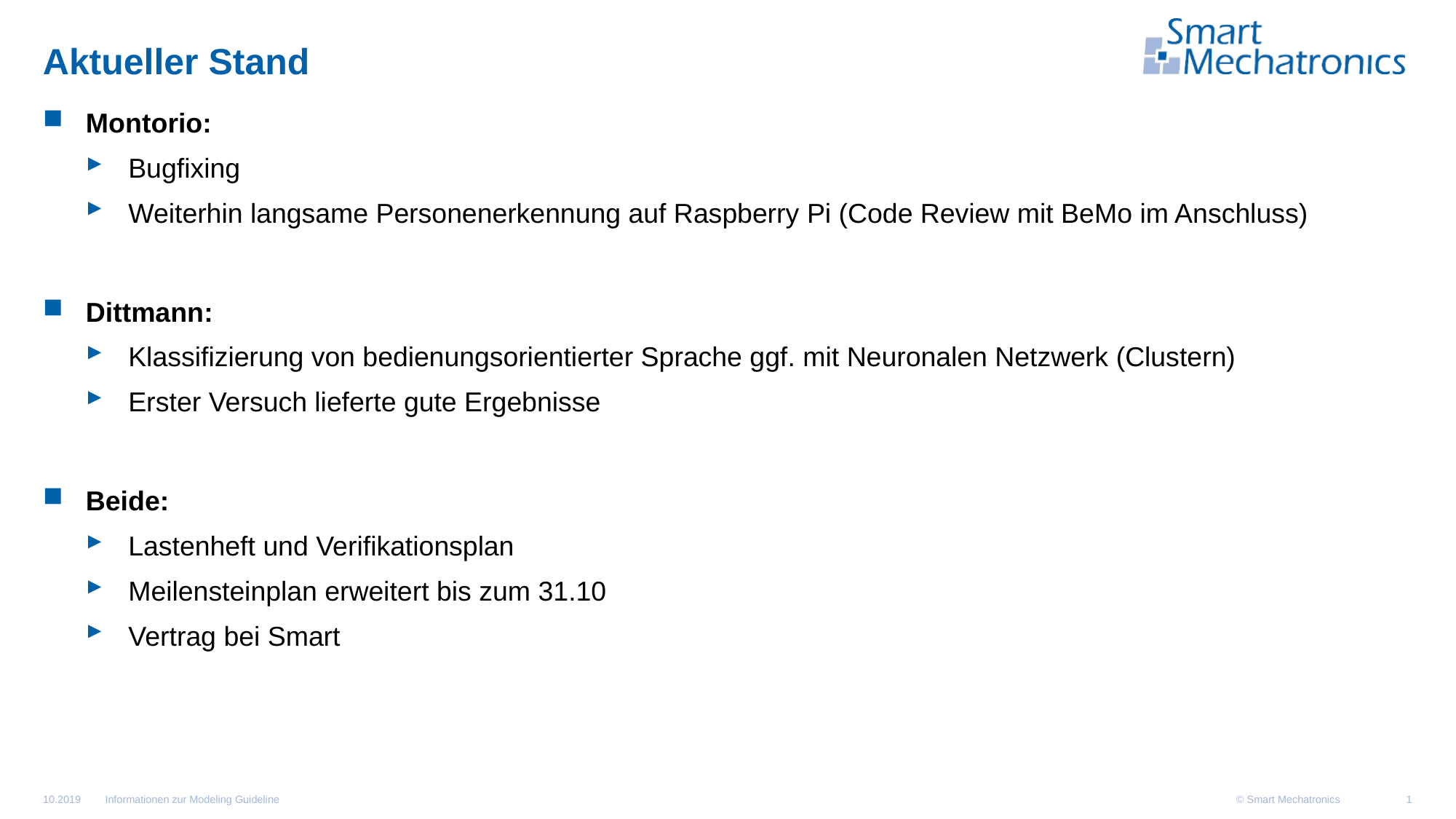

# Aktueller Stand
Montorio:
Bugfixing
Weiterhin langsame Personenerkennung auf Raspberry Pi (Code Review mit BeMo im Anschluss)

Dittmann:
Klassifizierung von bedienungsorientierter Sprache ggf. mit Neuronalen Netzwerk (Clustern)
Erster Versuch lieferte gute Ergebnisse

Beide:
Lastenheft und Verifikationsplan
Meilensteinplan erweitert bis zum 31.10
Vertrag bei Smart
Informationen zur Modeling Guideline
10.2019
1